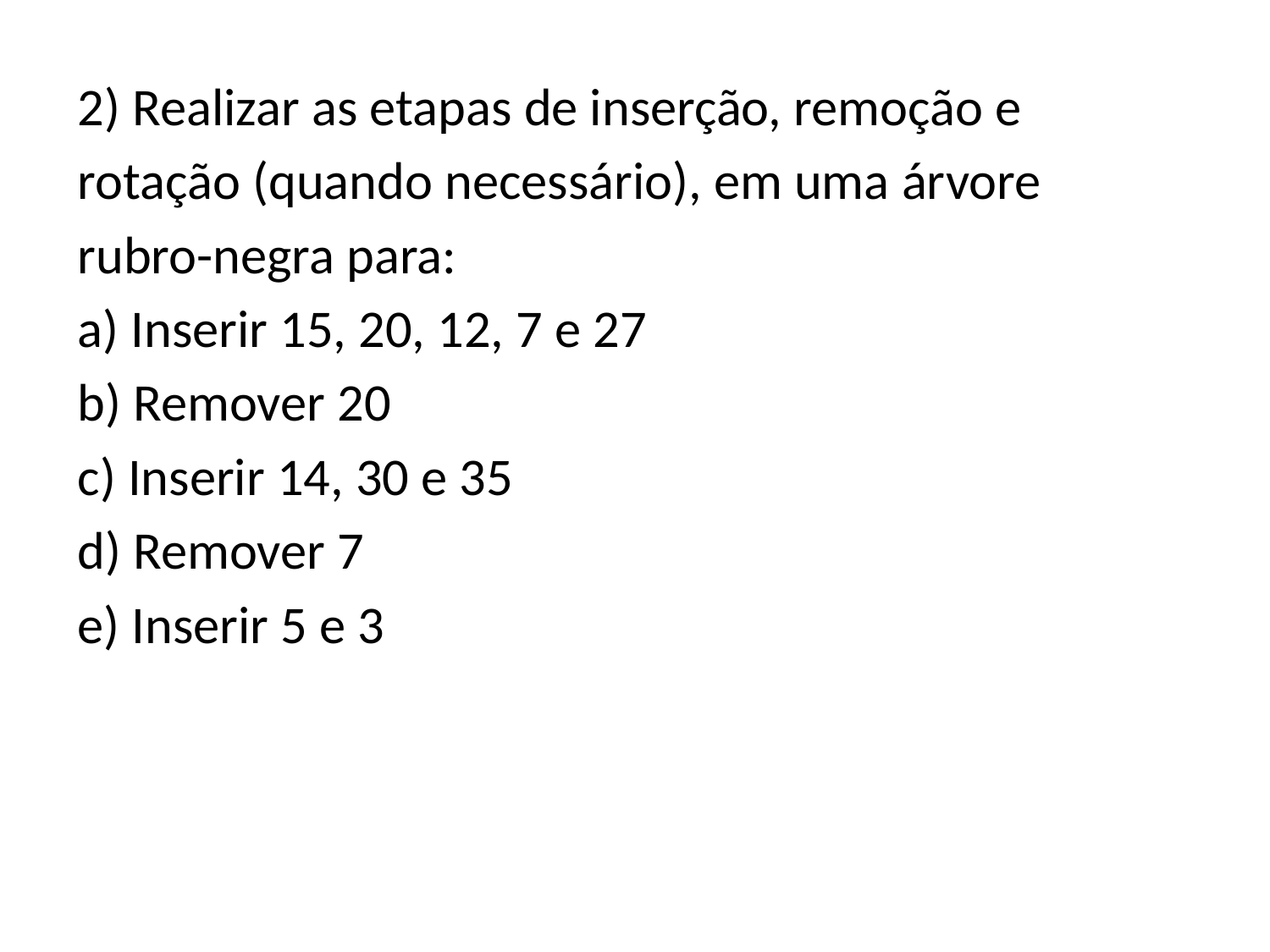

2) Realizar as etapas de inserção, remoção e
rotação (quando necessário), em uma árvore
rubro-negra para:
a) Inserir 15, 20, 12, 7 e 27
b) Remover 20
c) Inserir 14, 30 e 35
d) Remover 7
e) Inserir 5 e 3